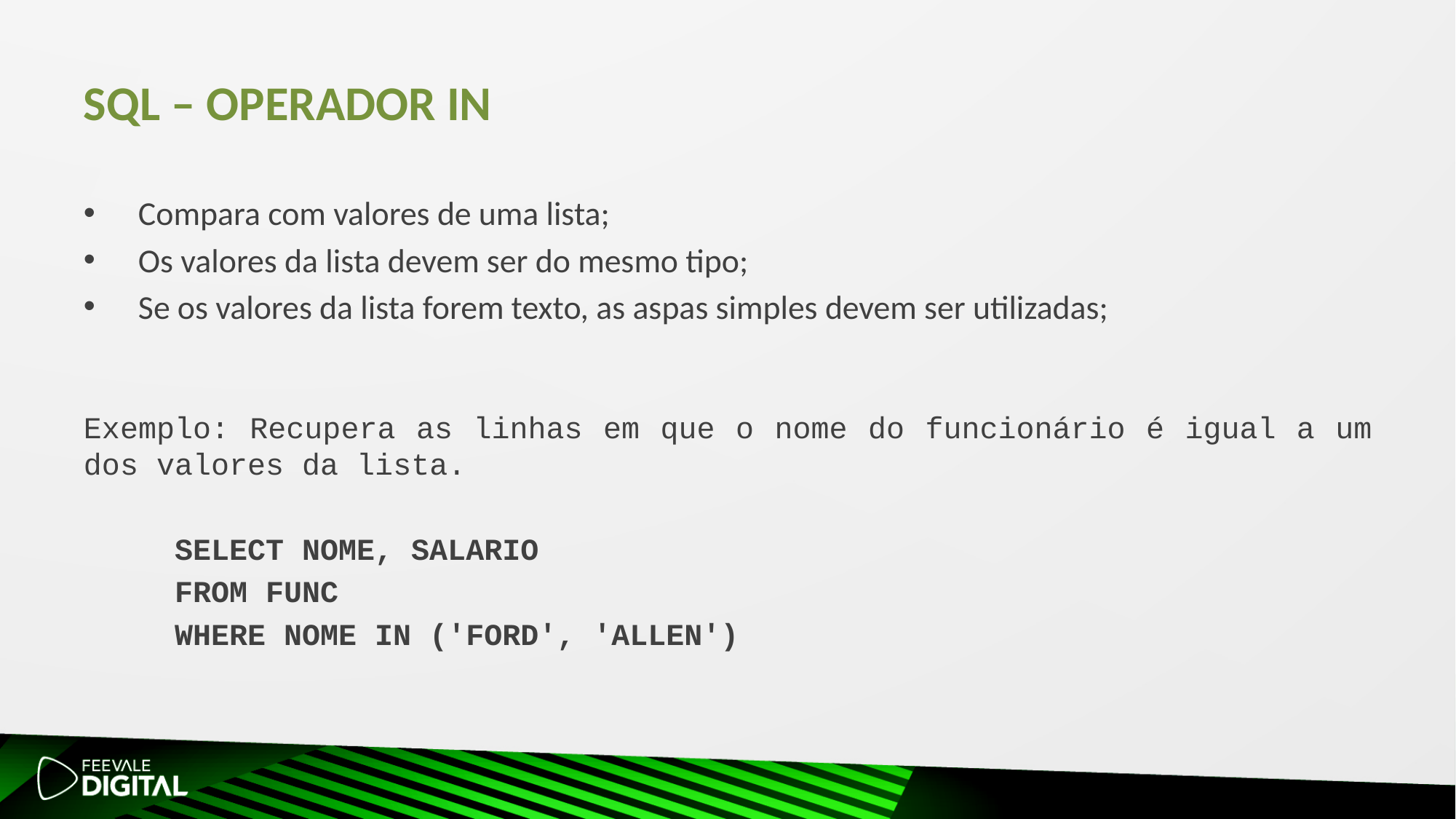

# SQL – Operador IN
Compara com valores de uma lista;
Os valores da lista devem ser do mesmo tipo;
Se os valores da lista forem texto, as aspas simples devem ser utilizadas;

Exemplo: Recupera as linhas em que o nome do funcionário é igual a um dos valores da lista.

     SELECT NOME, SALARIO
     FROM FUNC
     WHERE NOME IN ('FORD', 'ALLEN')